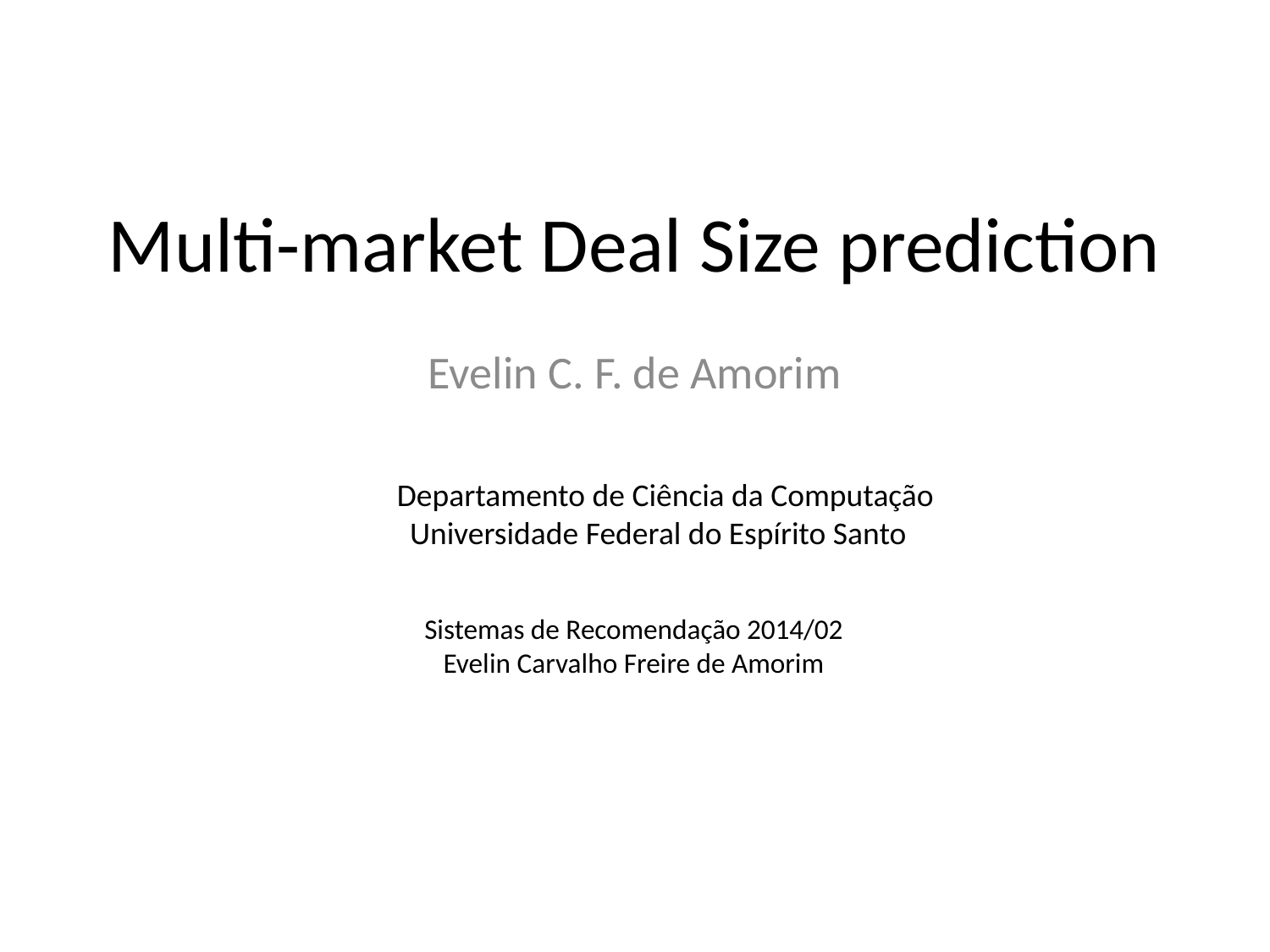

# Multi-market Deal Size prediction
Evelin C. F. de Amorim
  Departamento de Ciência da Computação
Universidade Federal do Espírito Santo
Sistemas de Recomendação 2014/02
Evelin Carvalho Freire de Amorim